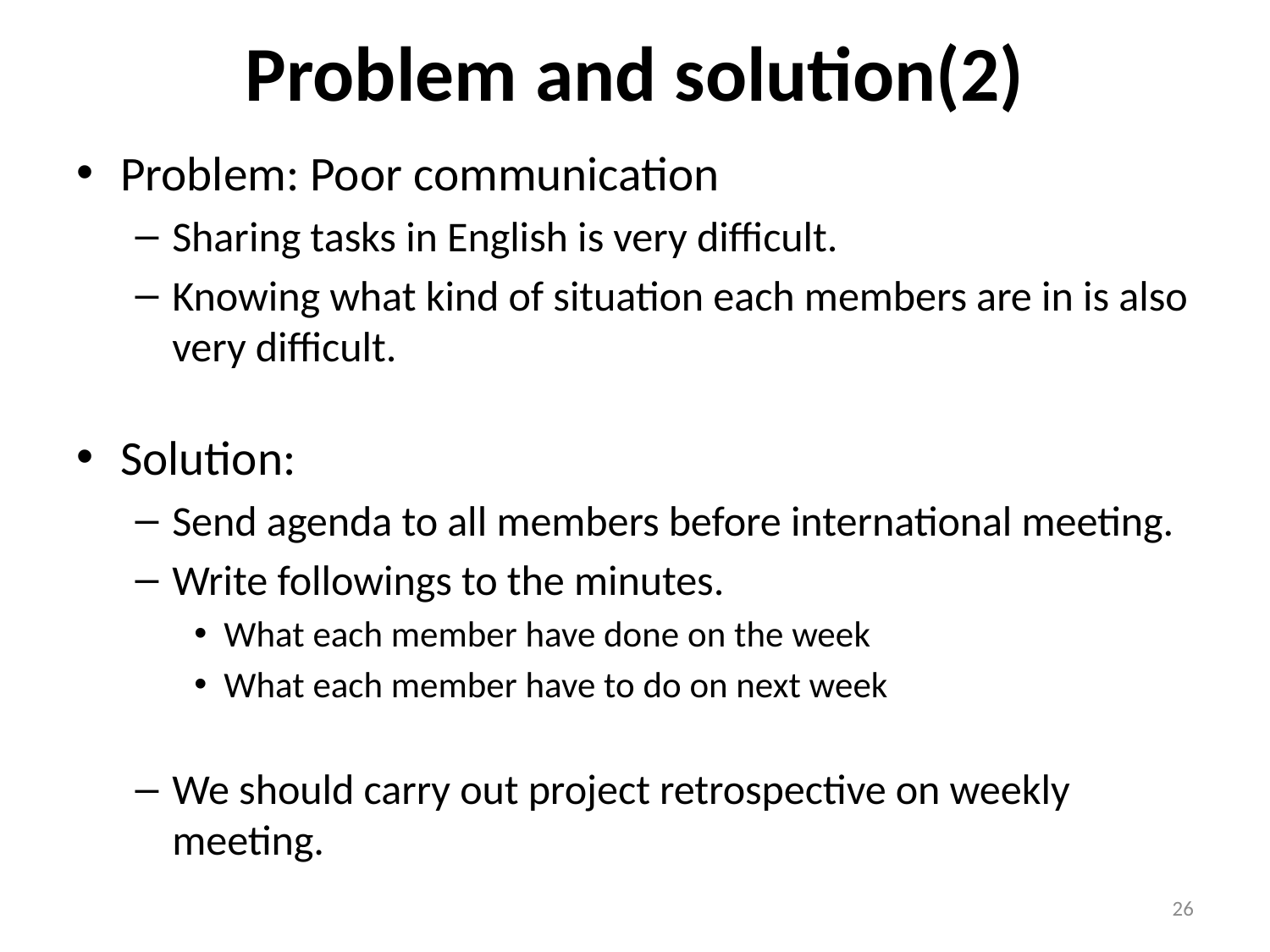

# Problem and solution(2)
Problem: Poor communication
Sharing tasks in English is very difficult.
Knowing what kind of situation each members are in is also very difficult.

Solution:
Send agenda to all members before international meeting.
Write followings to the minutes.
What each member have done on the week
What each member have to do on next week

We should carry out project retrospective on weekly meeting.
26